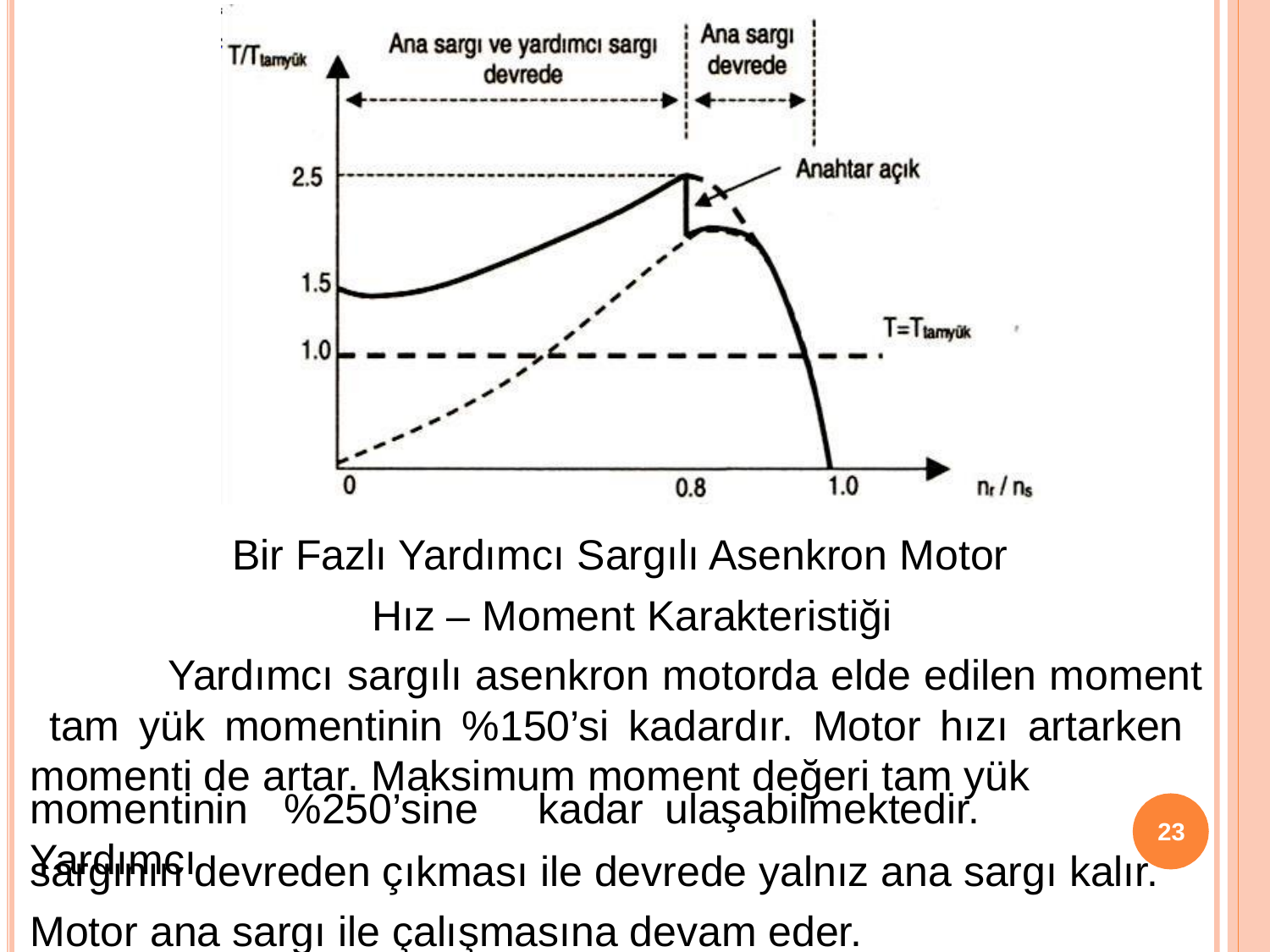

Bir Fazlı Yardımcı Sargılı Asenkron Motor  Hız – Moment Karakteristiği
Yardımcı sargılı asenkron motorda elde edilen moment  tam yük momentinin %150’si kadardır. Motor hızı artarken  momenti de artar. Maksimum moment değeri tam yük
momentinin	%250’sine	kadar	ulaşabilmektedir.	Yardımcı
23
sargının devreden çıkması ile devrede yalnız ana sargı kalır.  Motor ana sargı ile çalışmasına devam eder.